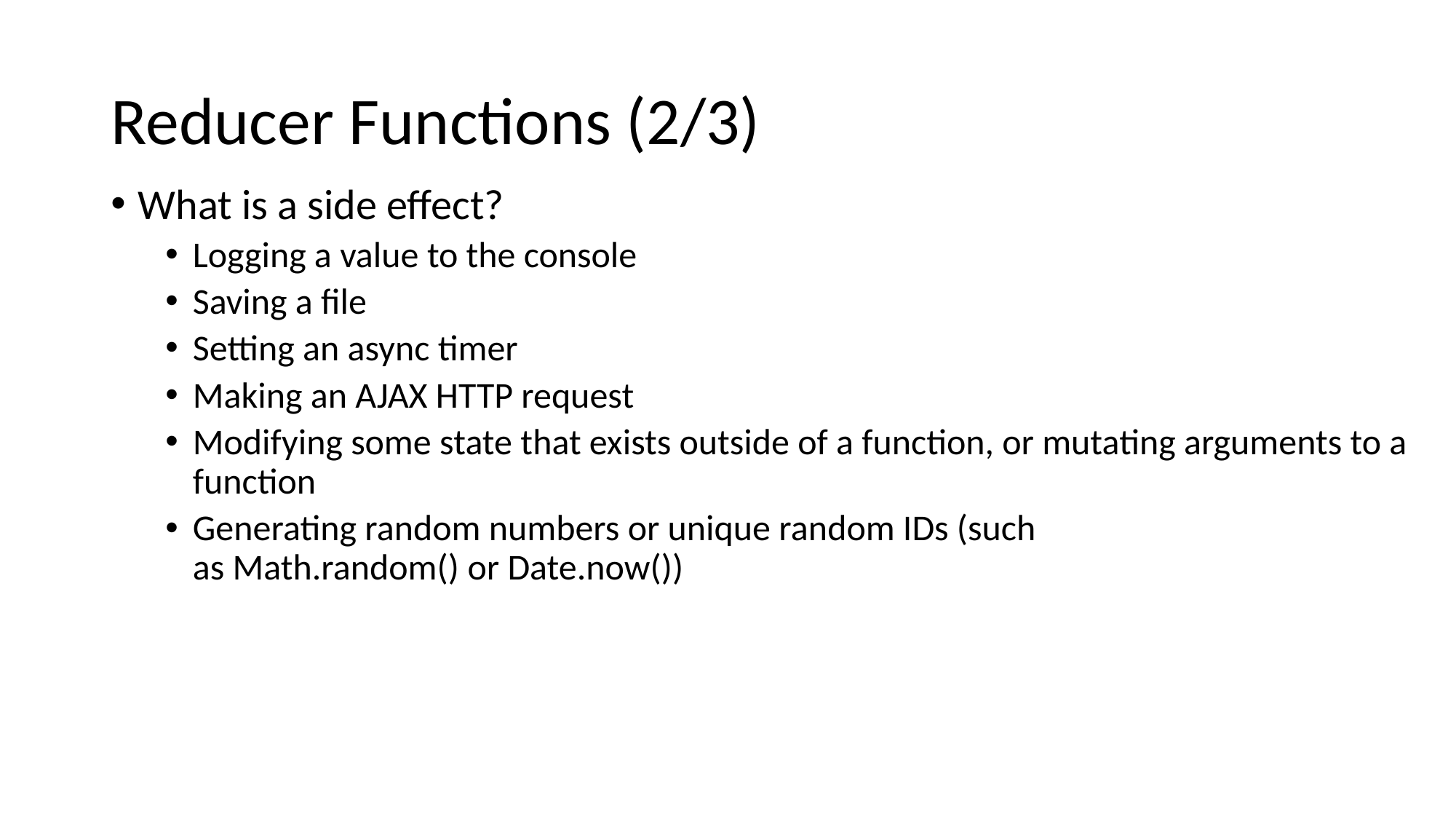

# Reducer Functions (2/3)
What is a side effect?
Logging a value to the console
Saving a file
Setting an async timer
Making an AJAX HTTP request
Modifying some state that exists outside of a function, or mutating arguments to a function
Generating random numbers or unique random IDs (such as Math.random() or Date.now())